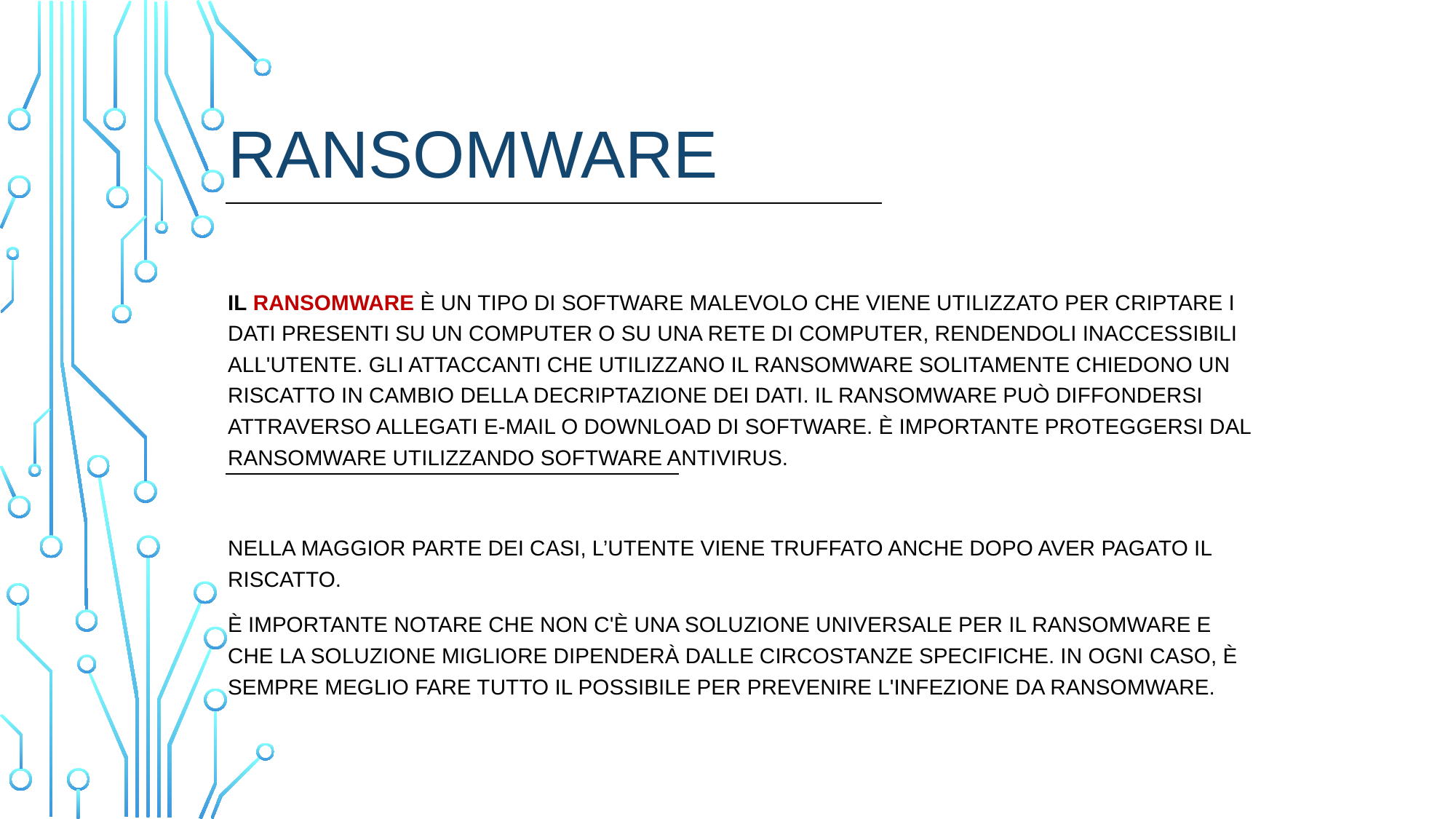

# Ransomware
Il ransomware è un tipo di software malevolo che viene utilizzato per criptare i dati presenti su un computer o su una rete di computer, rendendoli inaccessibili all'utente. Gli attaccanti che utilizzano il ransomware solitamente chiedono un riscatto in cambio della decriptazione dei dati. Il ransomware può diffondersi attraverso allegati e-mail o download di software. È importante proteggersi dal ransomware utilizzando software antivirus.

Nella maggior parte dei casi, l’utente viene truffato anche dopo aver pagato il riscatto.
È importante notare che non c'è una soluzione universale per il ransomware e che la soluzione migliore dipenderà dalle circostanze specifiche. In ogni caso, è sempre meglio fare tutto il possibile per prevenire l'infezione da ransomware.